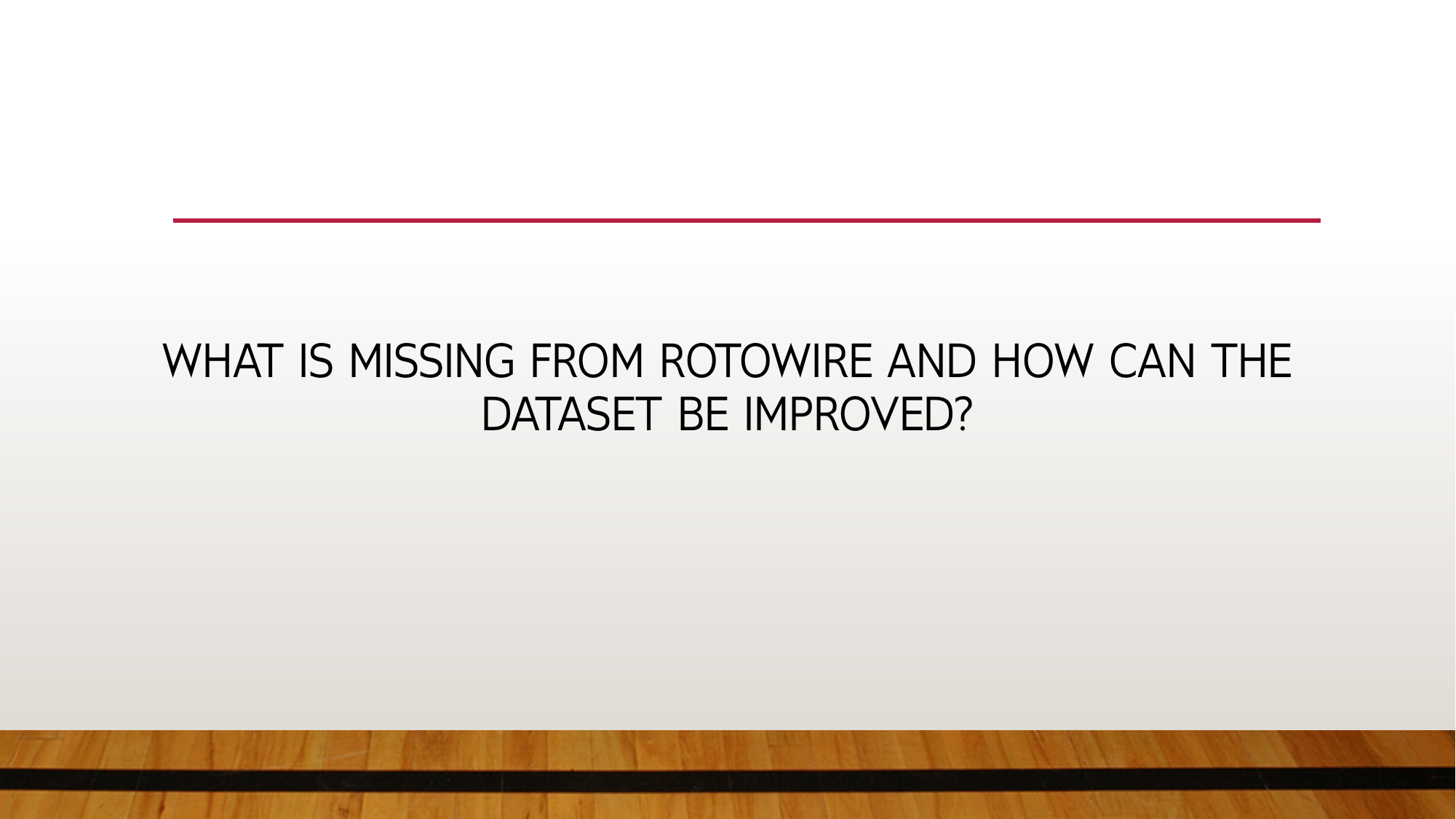

# What is missing from ROTOWIRE and How can the Dataset be improved?